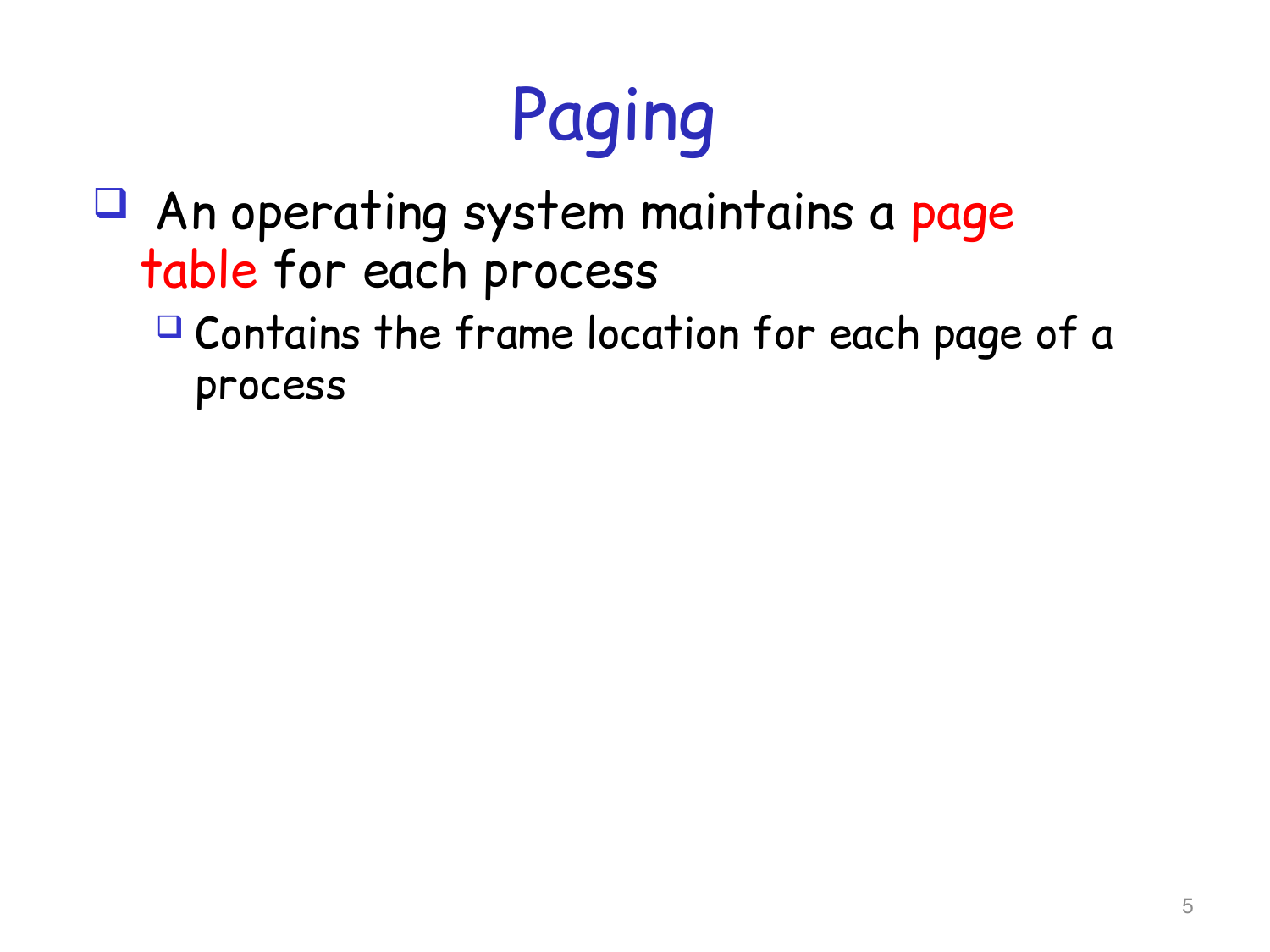

# Paging
 An operating system maintains a page table for each process
Contains the frame location for each page of a  process

5